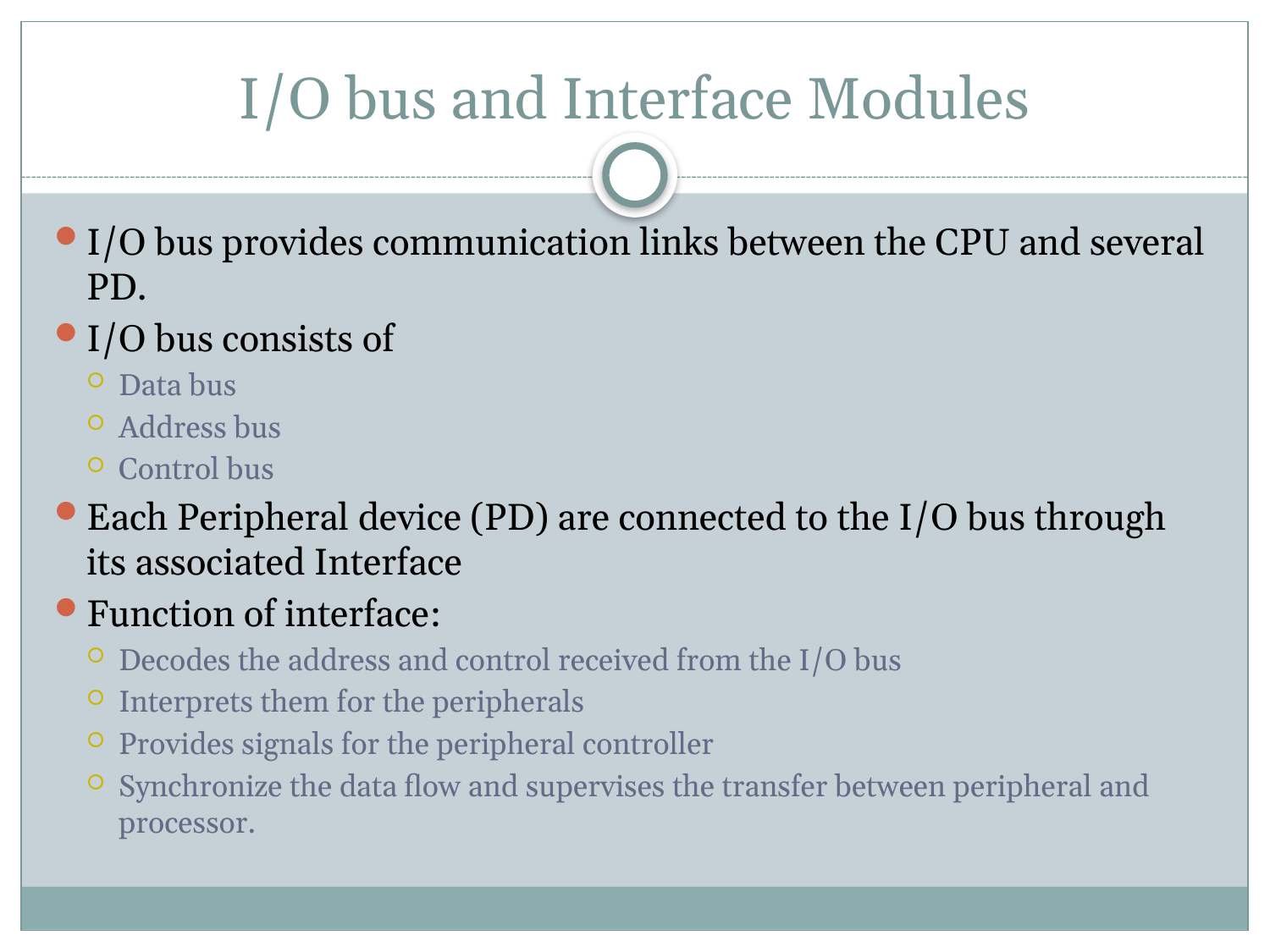

# I/O bus and Interface Modules
I/O bus provides communication links between the CPU and several PD.
I/O bus consists of
Data bus
Address bus
Control bus
Each Peripheral device (PD) are connected to the I/O bus through its associated Interface
Function of interface:
Decodes the address and control received from the I/O bus
Interprets them for the peripherals
Provides signals for the peripheral controller
Synchronize the data flow and supervises the transfer between peripheral and processor.